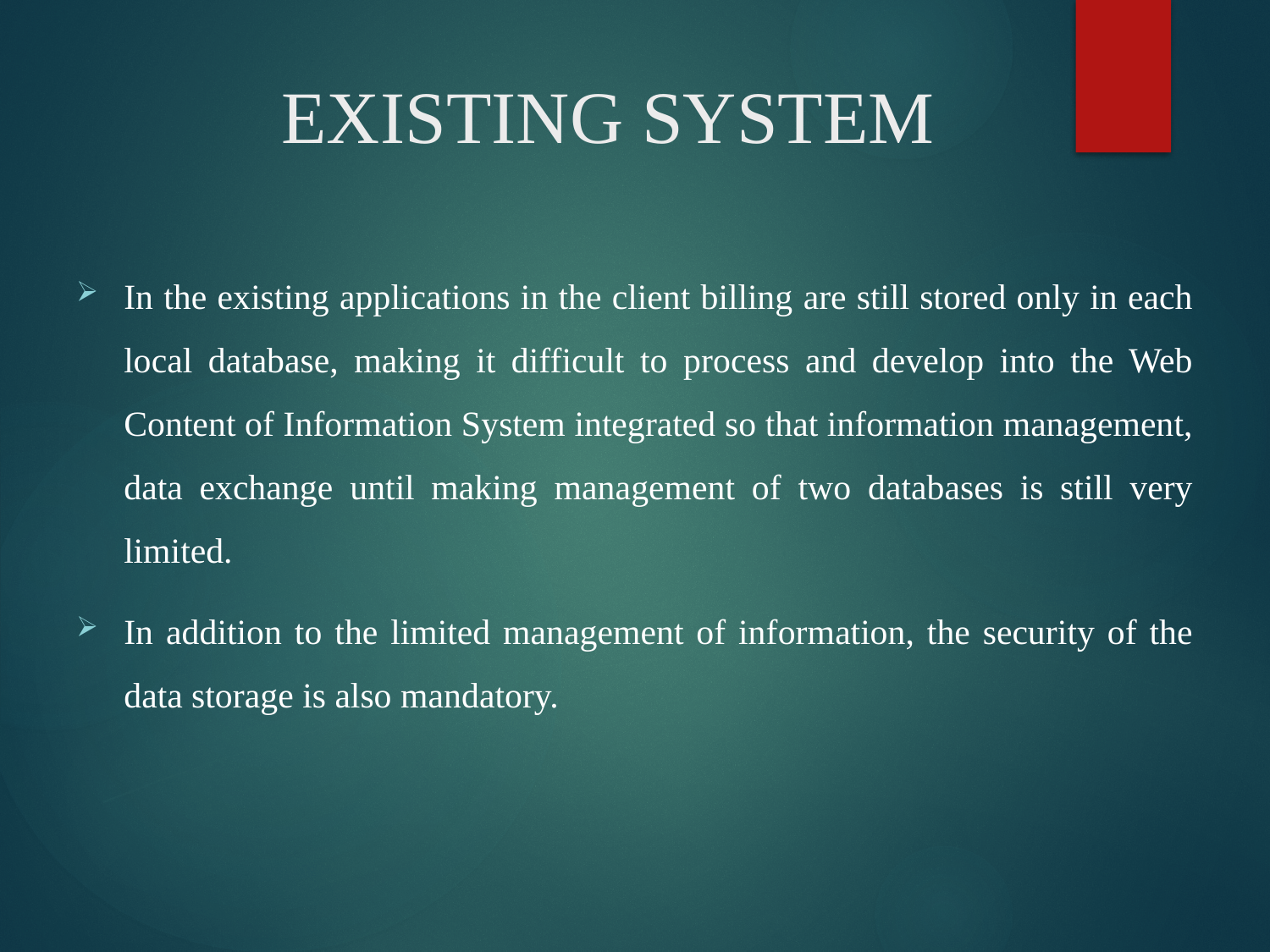

# EXISTING SYSTEM
In the existing applications in the client billing are still stored only in each local database, making it difficult to process and develop into the Web Content of Information System integrated so that information management, data exchange until making management of two databases is still very limited.
In addition to the limited management of information, the security of the data storage is also mandatory.